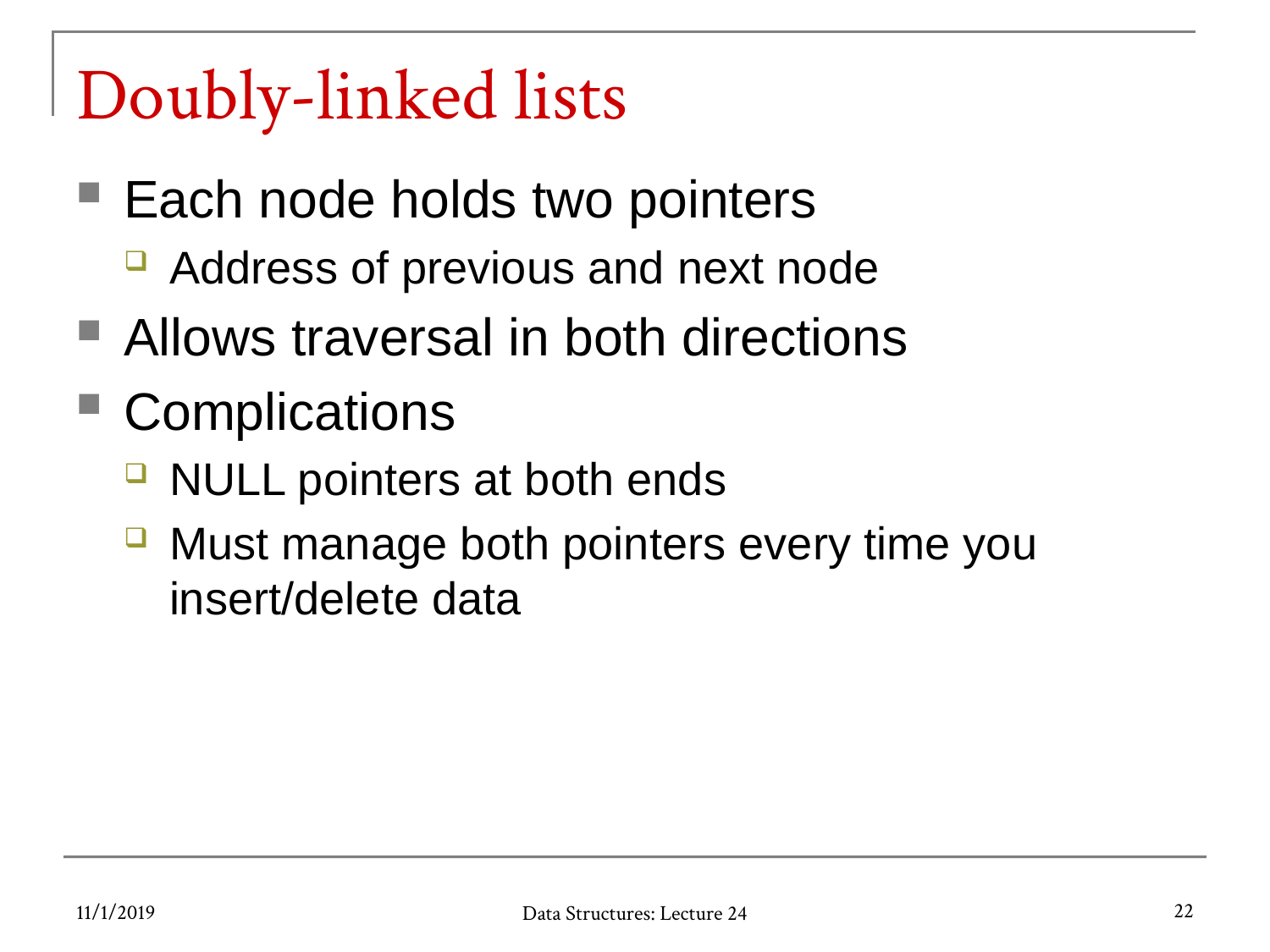

# Doubly-linked lists
Each node holds two pointers
Address of previous and next node
Allows traversal in both directions
Complications
NULL pointers at both ends
Must manage both pointers every time you insert/delete data
11/1/2019
22
Data Structures: Lecture 24